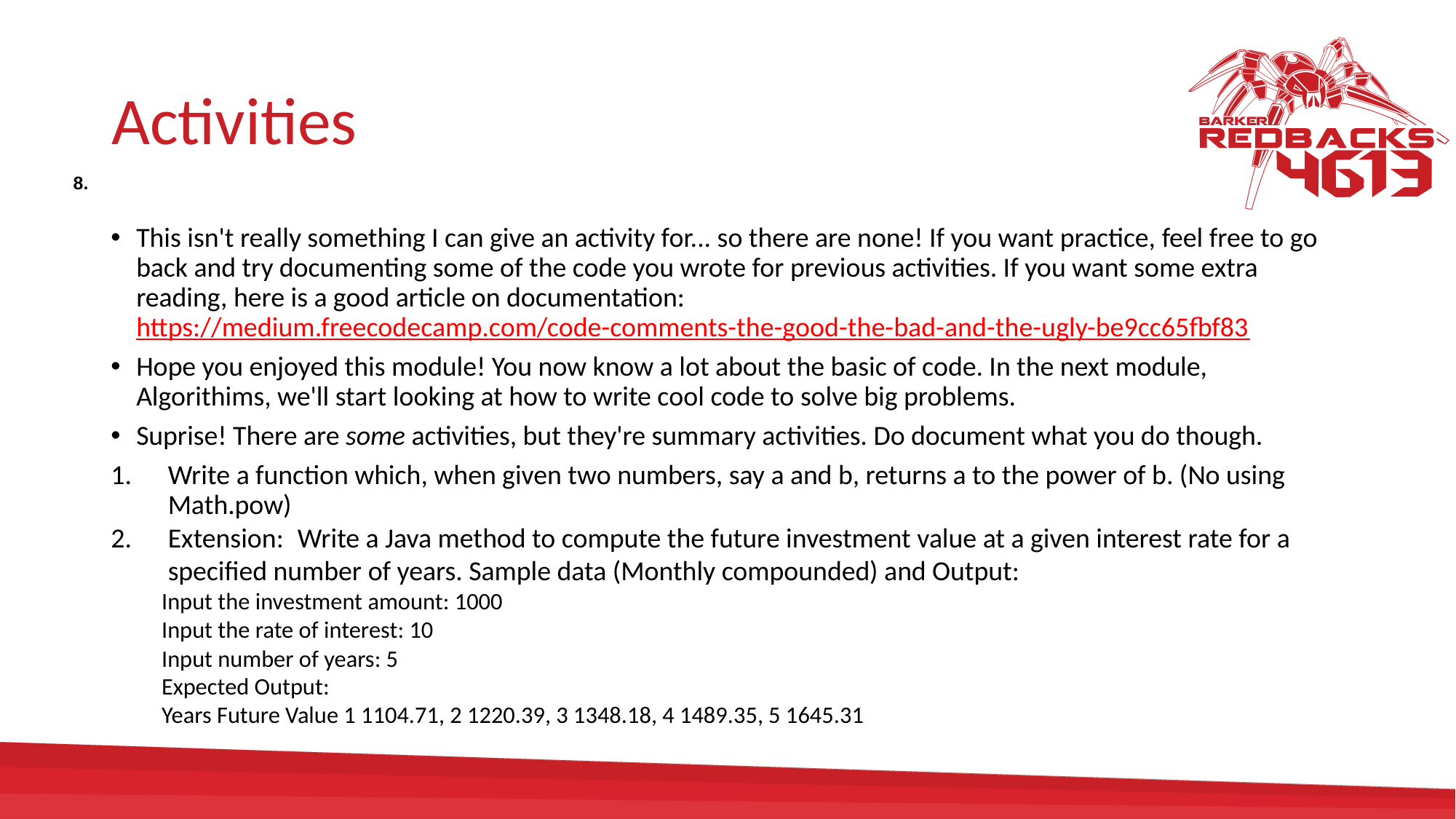

# Activities
8.
This isn't really something I can give an activity for... so there are none! If you want practice, feel free to go back and try documenting some of the code you wrote for previous activities. If you want some extra reading, here is a good article on documentation: https://medium.freecodecamp.com/code-comments-the-good-the-bad-and-the-ugly-be9cc65fbf83
Hope you enjoyed this module! You now know a lot about the basic of code. In the next module, Algorithims, we'll start looking at how to write cool code to solve big problems.
Suprise! There are some activities, but they're summary activities. Do document what you do though.
Write a function which, when given two numbers, say a and b, returns a to the power of b. (No using Math.pow)
Extension:  Write a Java method to compute the future investment value at a given interest rate for a specified number of years. Sample data (Monthly compounded) and Output:
Input the investment amount: 1000
Input the rate of interest: 10
Input number of years: 5
Expected Output:
Years Future Value 1 1104.71, 2 1220.39, 3 1348.18, 4 1489.35, 5 1645.31